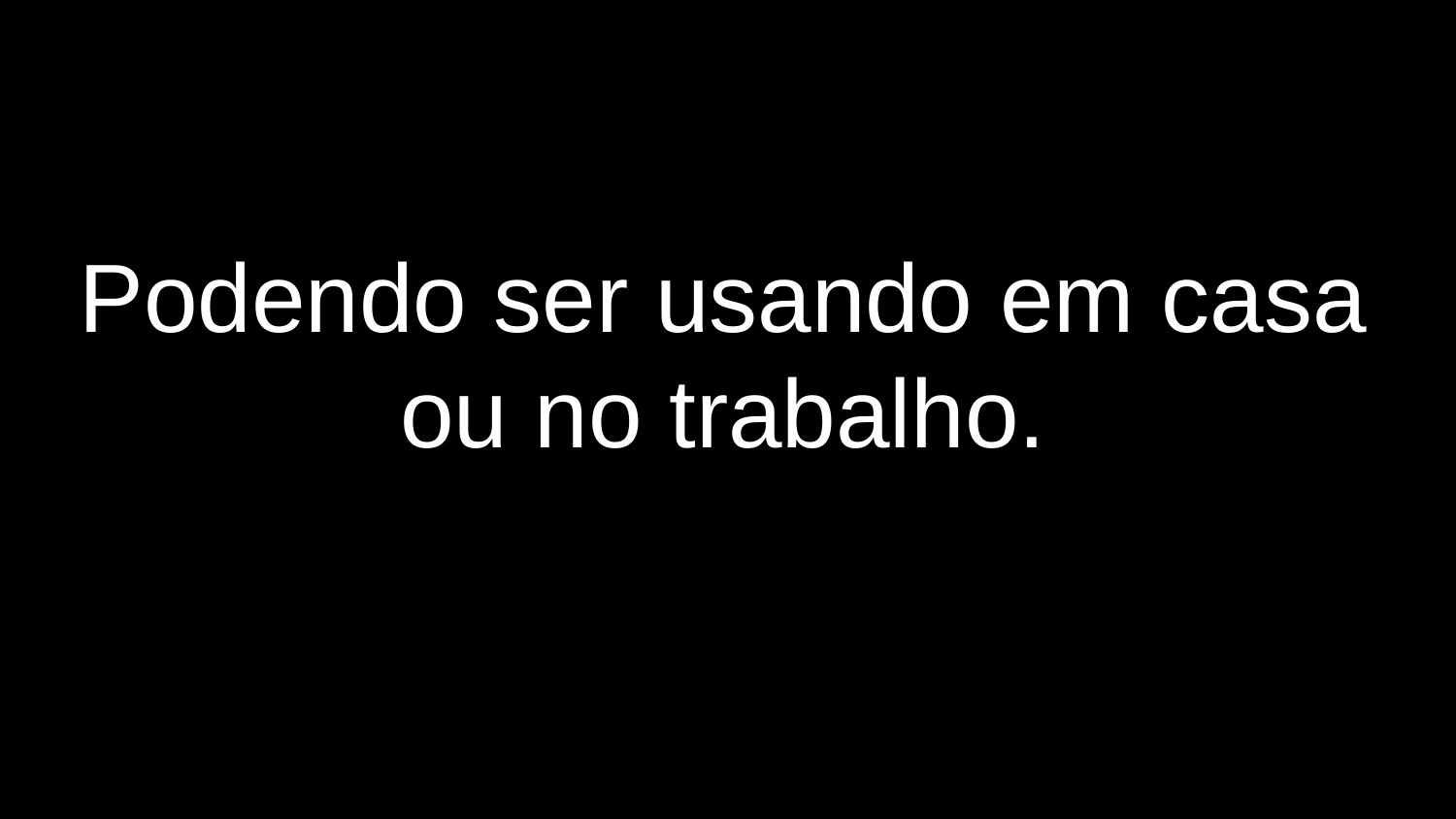

Podendo ser usando em casa ou no trabalho.